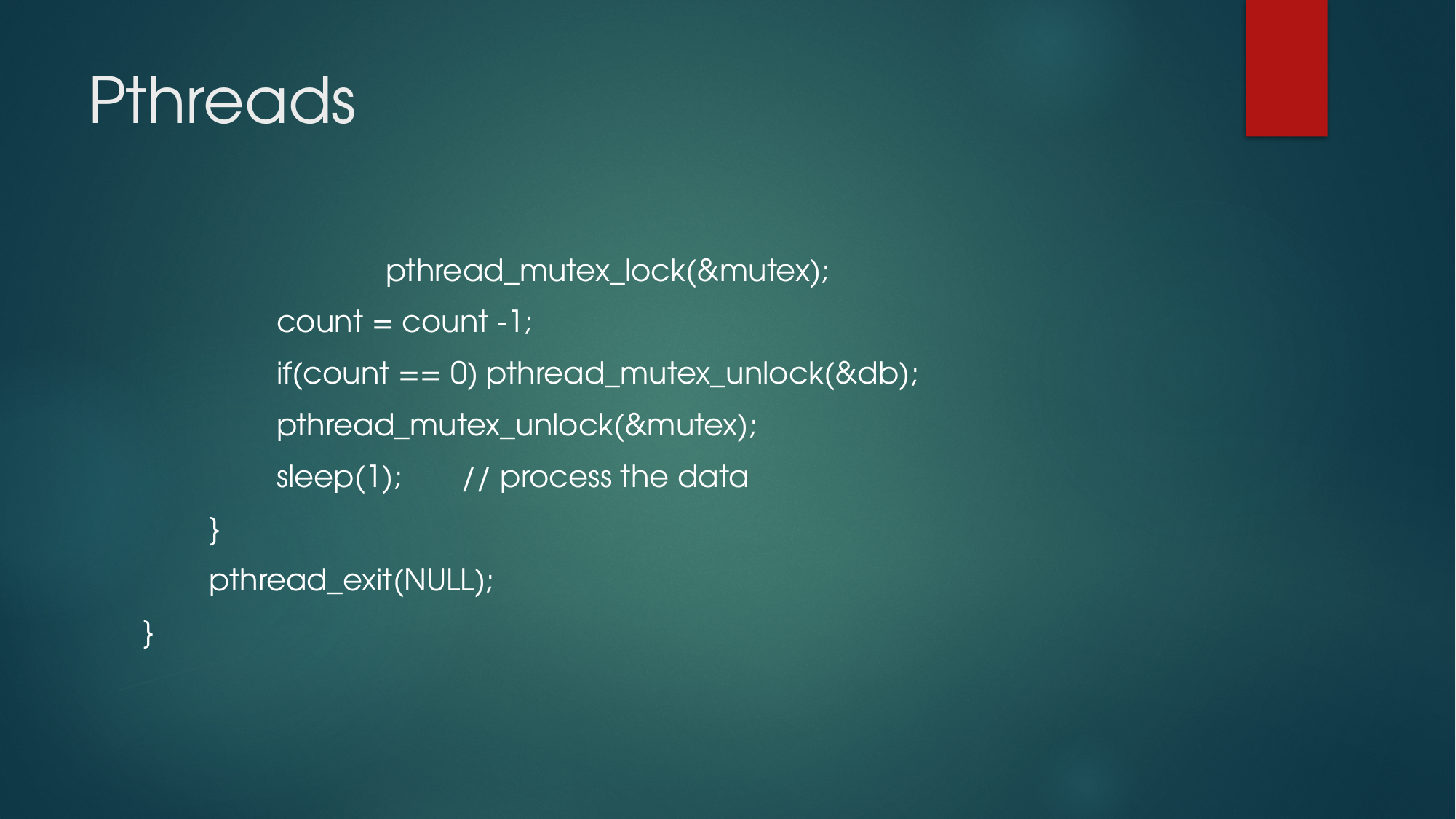

# Pthreads
 		   pthread_mutex_lock(&mutex);
                count = count -1;
                if(count == 0) pthread_mutex_unlock(&db);
                pthread_mutex_unlock(&mutex);
                sleep(1);       // process the data
        }
        pthread_exit(NULL);
}